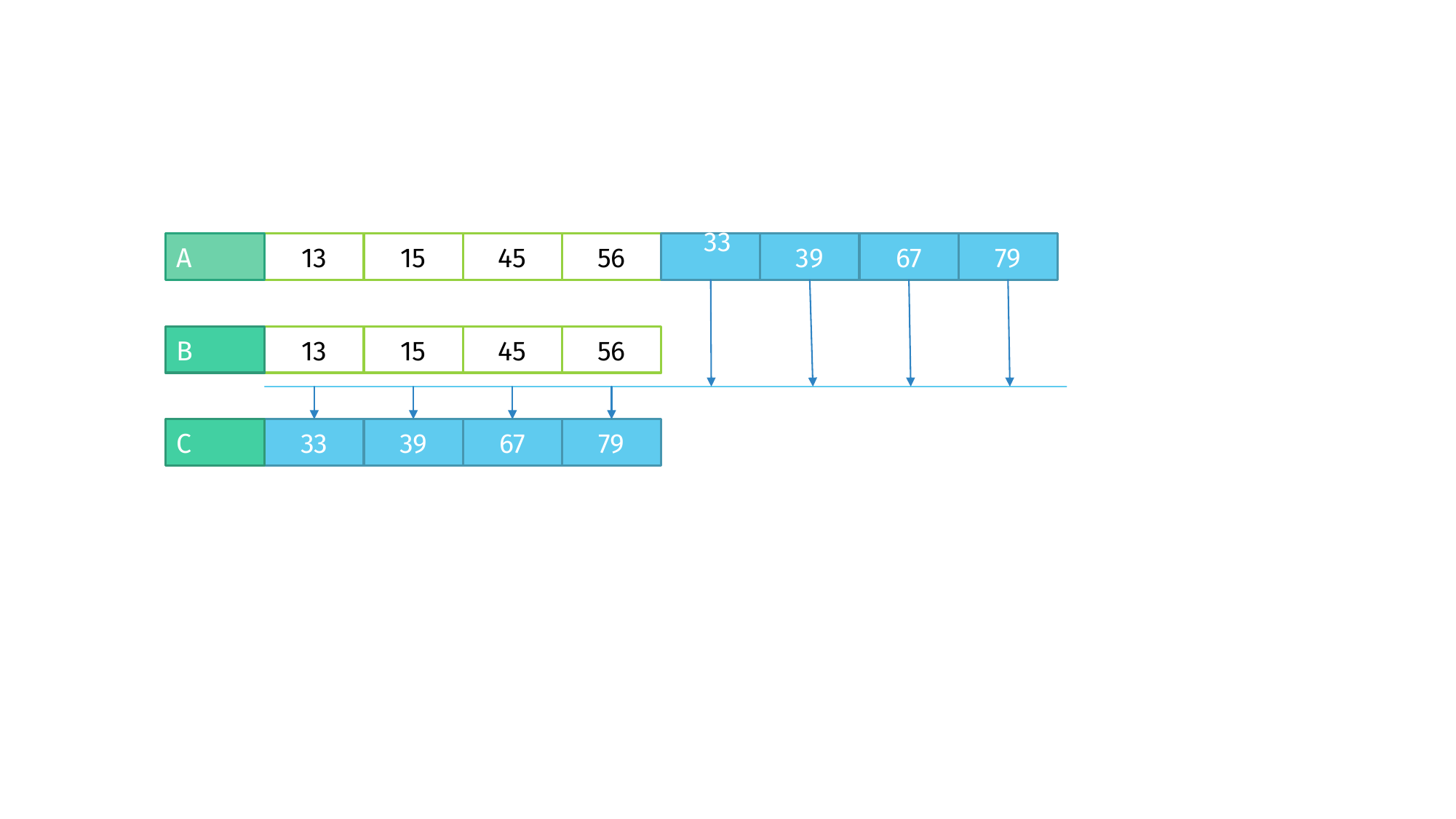

A
79
56
  33
39
67
45
15
13
B
56
45
15
13
C
79
67
39
33